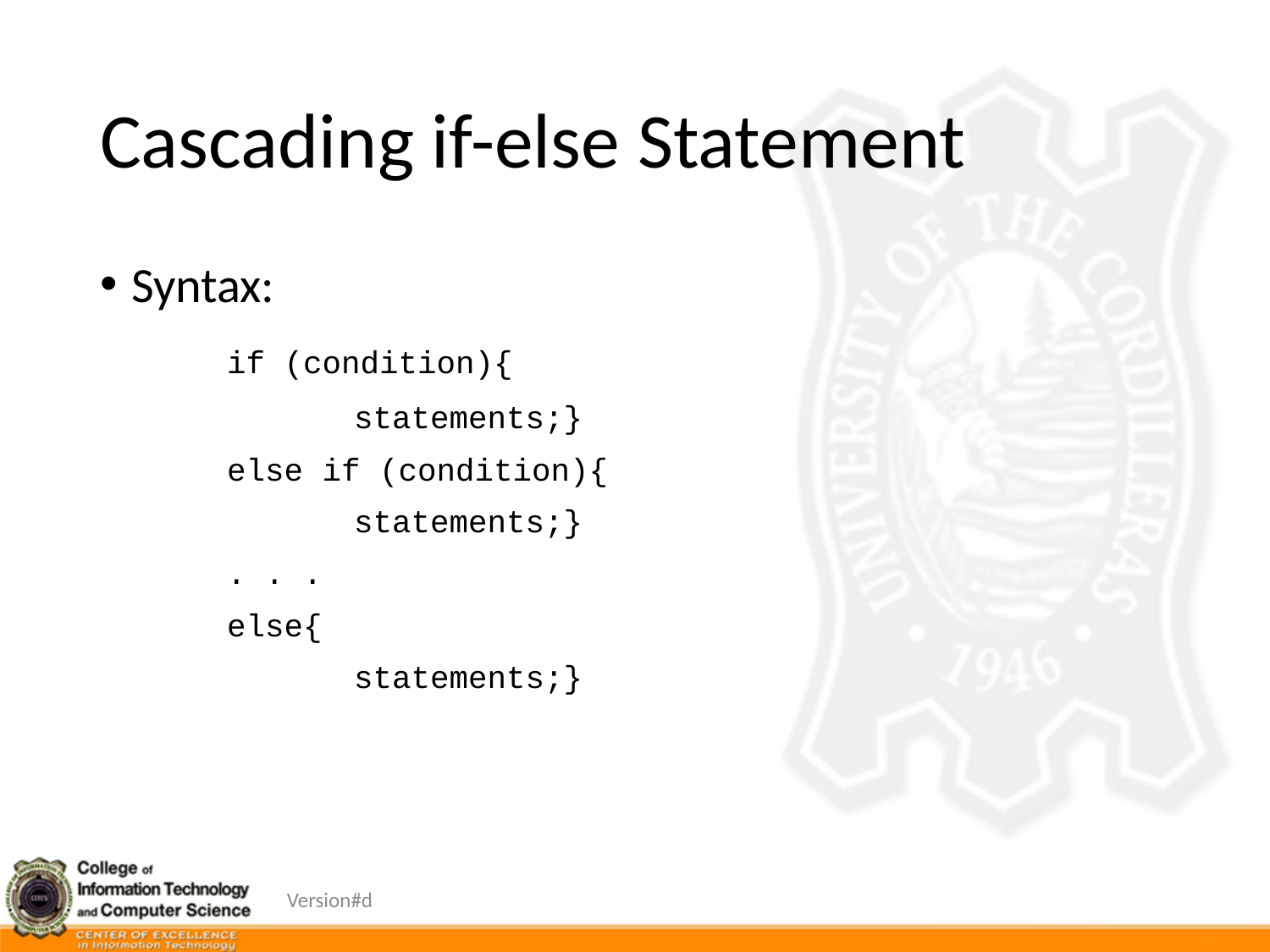

# Cascading if-else Statement
Syntax:
	if (condition){
		statements;}
	else if (condition){
		statements;}
	. . .
	else{
		statements;}

Version#d